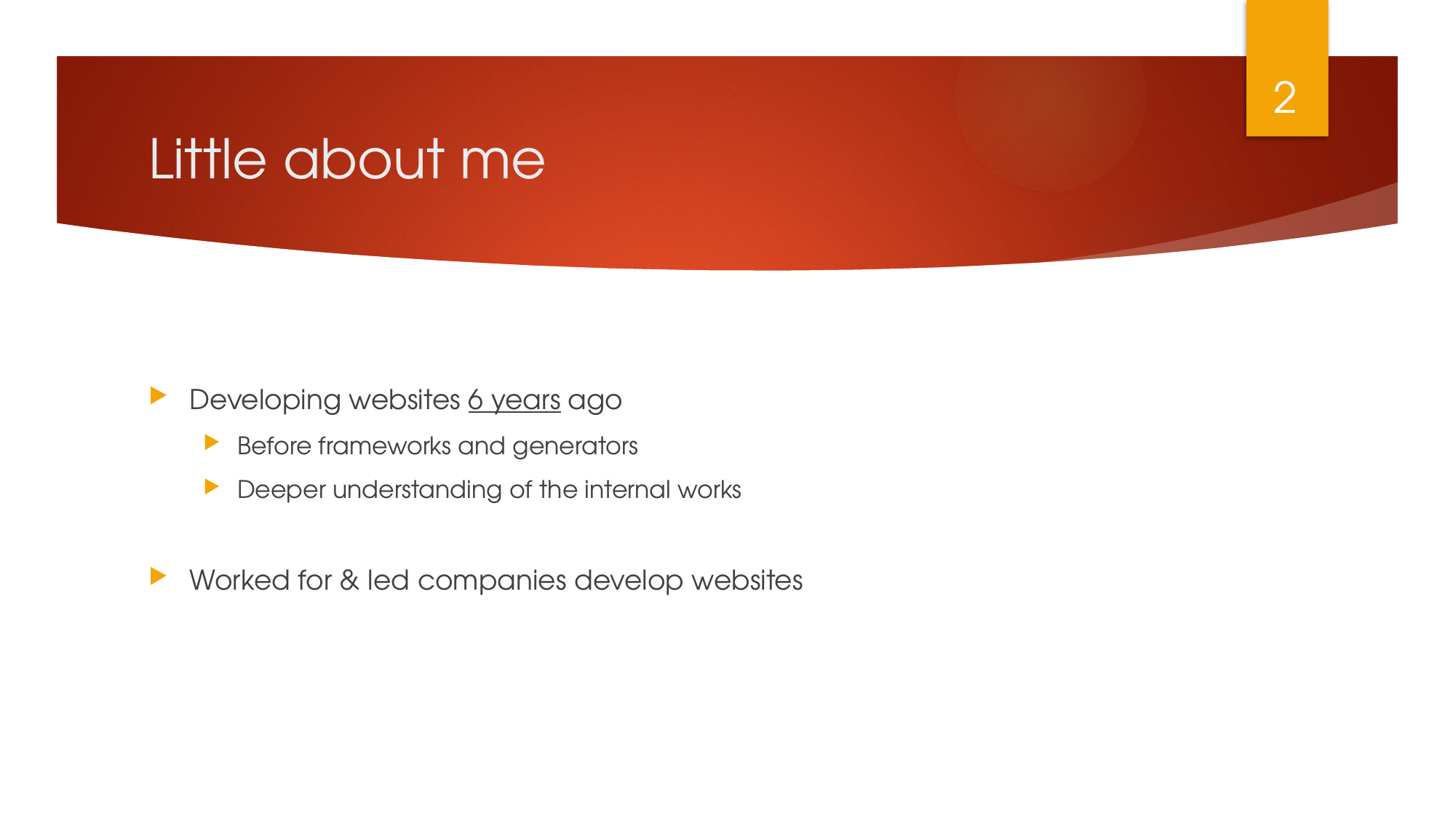

2
# Little about me
Developing websites 6 years ago
Before frameworks and generators
Deeper understanding of the internal works

Worked for & led companies develop websites